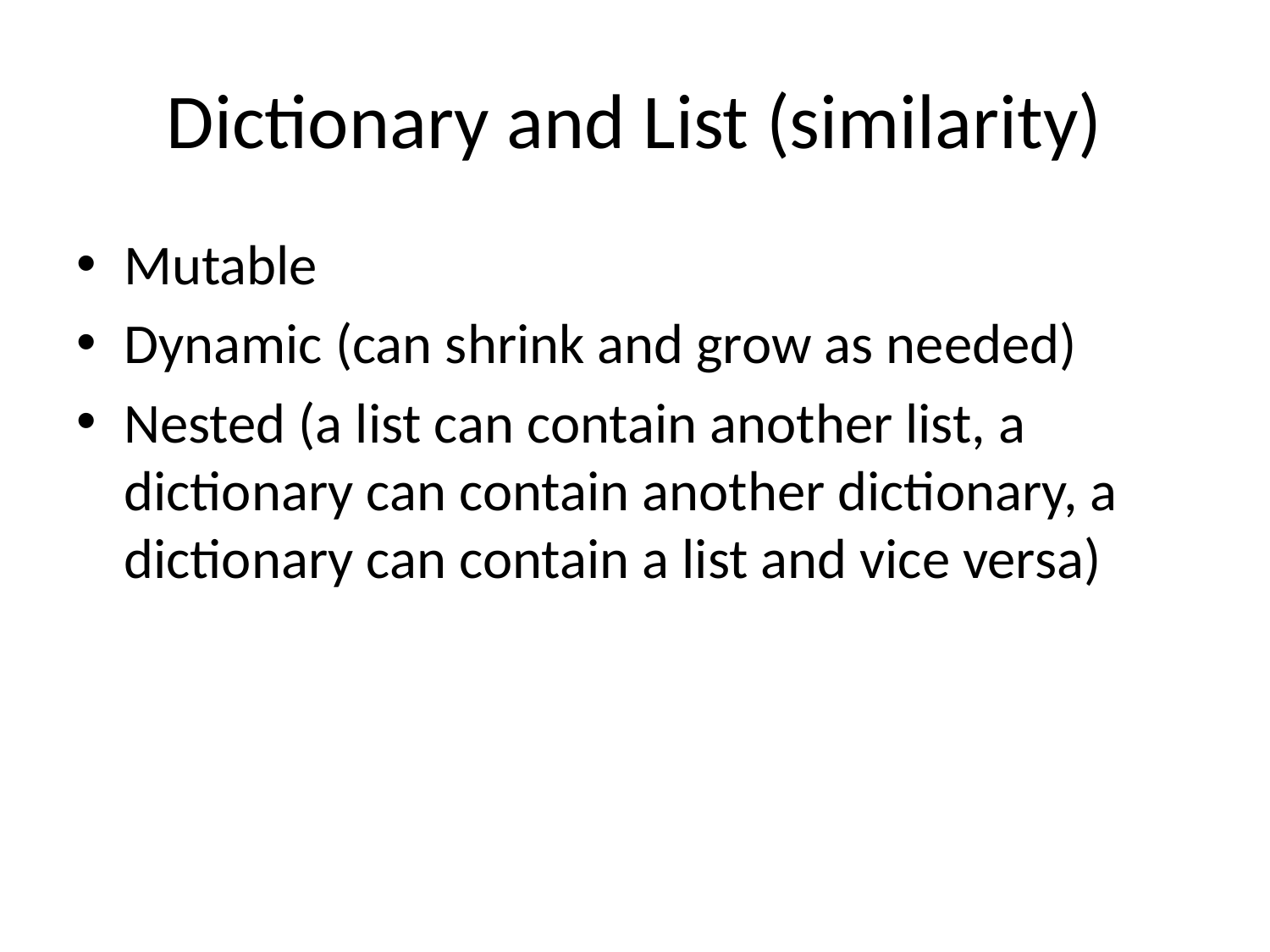

# Dictionary and List (similarity)
Mutable
Dynamic (can shrink and grow as needed)
Nested (a list can contain another list, a dictionary can contain another dictionary, a dictionary can contain a list and vice versa)